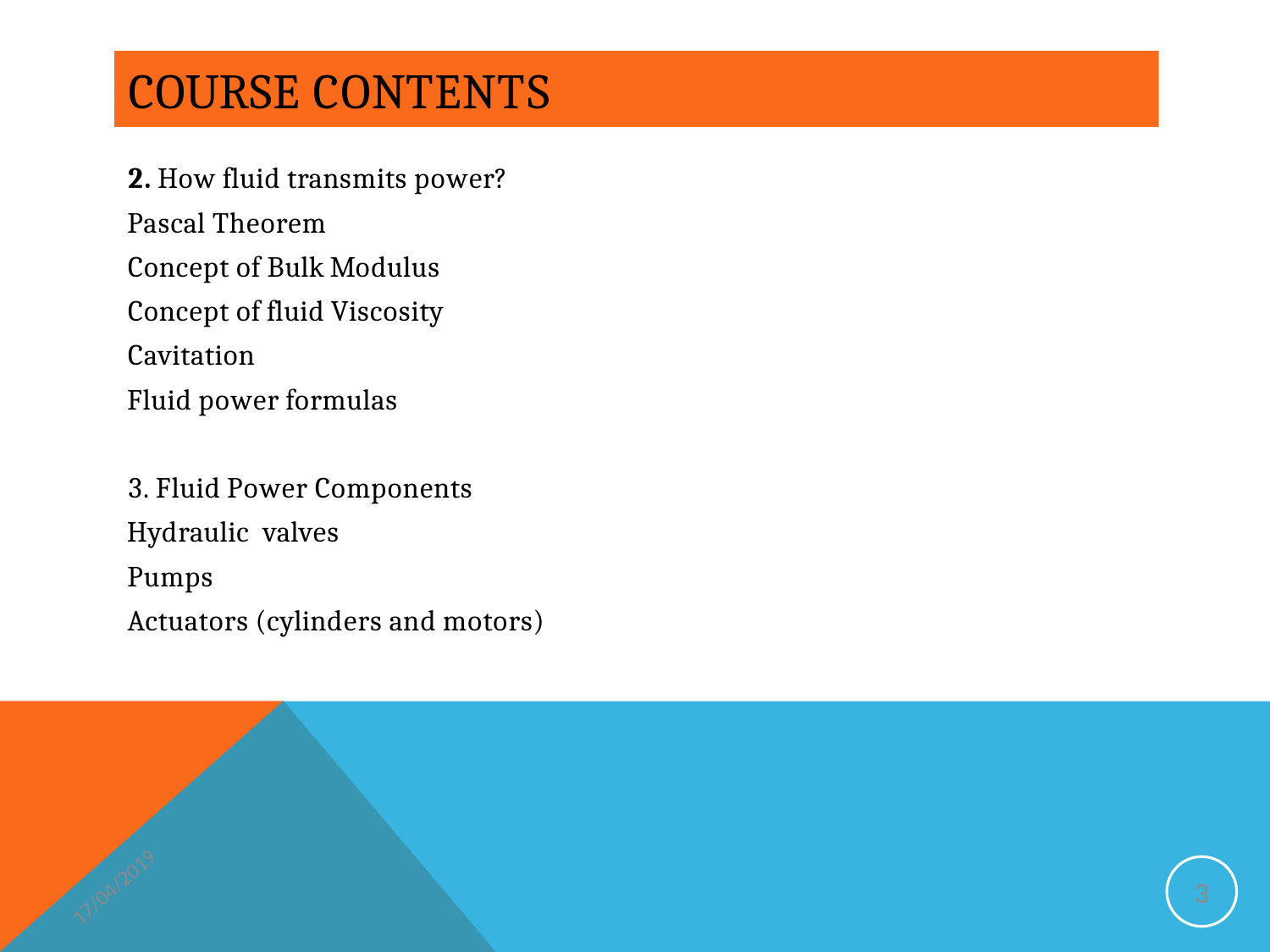

# COURSE CONTENTS
2. How fluid transmits power?
Pascal Theorem
Concept of Bulk Modulus
Concept of fluid Viscosity
Cavitation
Fluid power formulas

3. Fluid Power Components
Hydraulic  valves
Pumps
Actuators (cylinders and motors)

17/04/2019
3